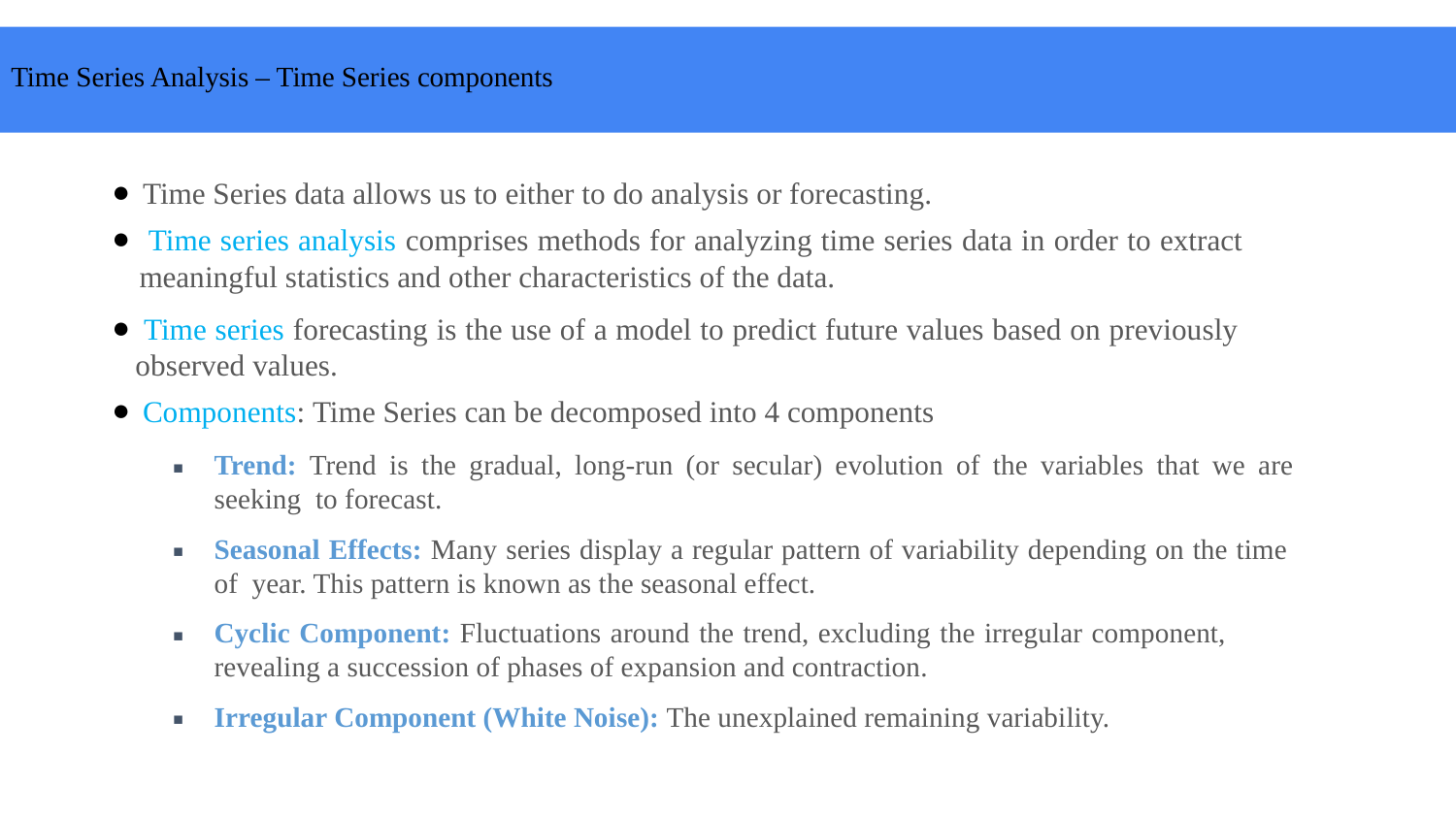

# Time Series Analysis – Time Series components
 Time Series data allows us to either to do analysis or forecasting.
 Time series analysis comprises methods for analyzing time series data in order to extract meaningful statistics and other characteristics of the data.
 Time series forecasting is the use of a model to predict future values based on previously  observed values.
 Components: Time Series can be decomposed into 4 components
Trend: Trend is the gradual, long-run (or secular) evolution of the variables that we are seeking  to forecast.
Seasonal Effects: Many series display a regular pattern of variability depending on the time of  year. This pattern is known as the seasonal effect.
Cyclic Component: Fluctuations around the trend, excluding the irregular component,  revealing a succession of phases of expansion and contraction.
Irregular Component (White Noise): The unexplained remaining variability.